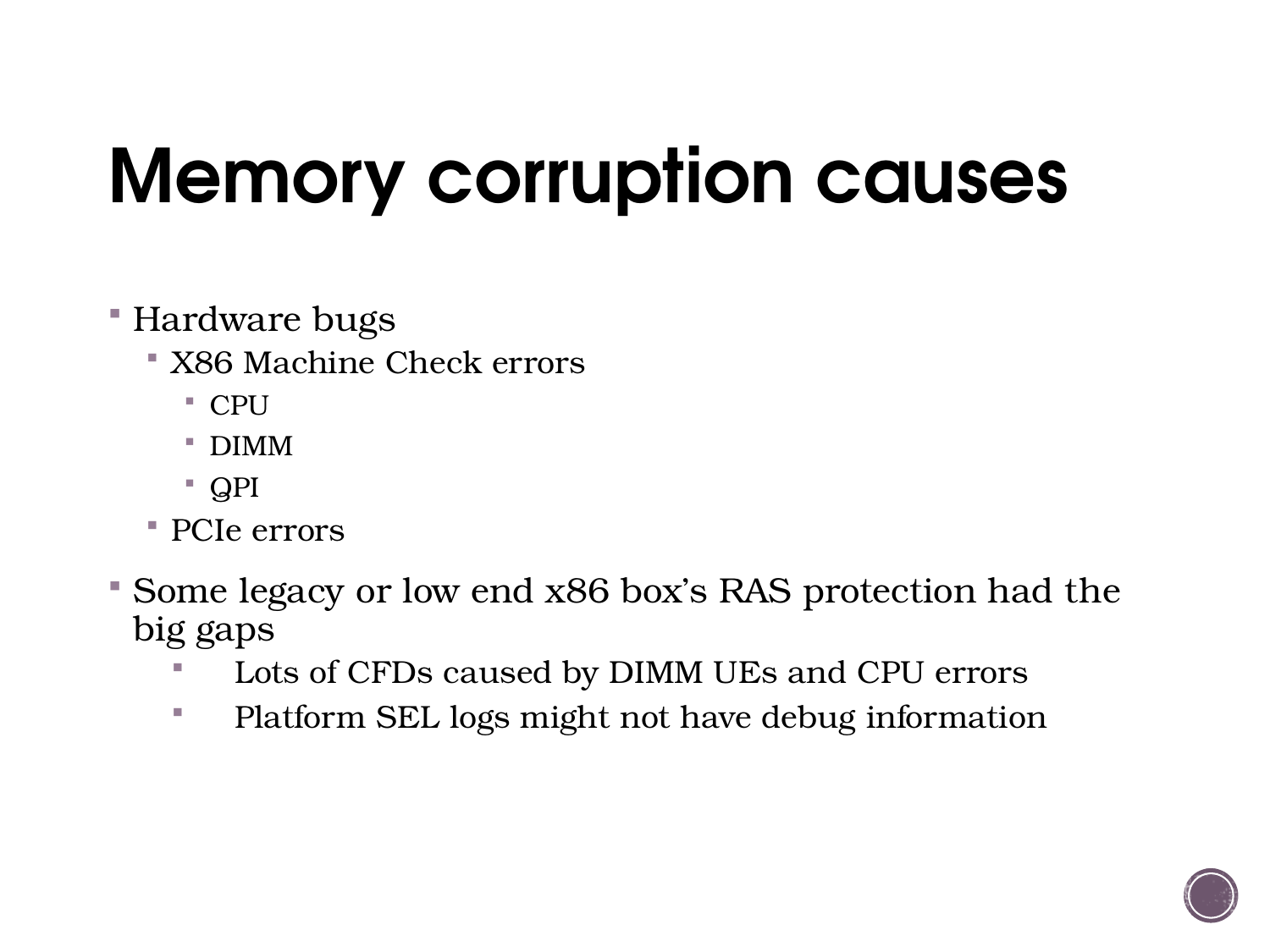

# Memory corruption causes
Hardware bugs
X86 Machine Check errors
CPU
DIMM
QPI
PCIe errors
Some legacy or low end x86 box’s RAS protection had the big gaps
Lots of CFDs caused by DIMM UEs and CPU errors
Platform SEL logs might not have debug information